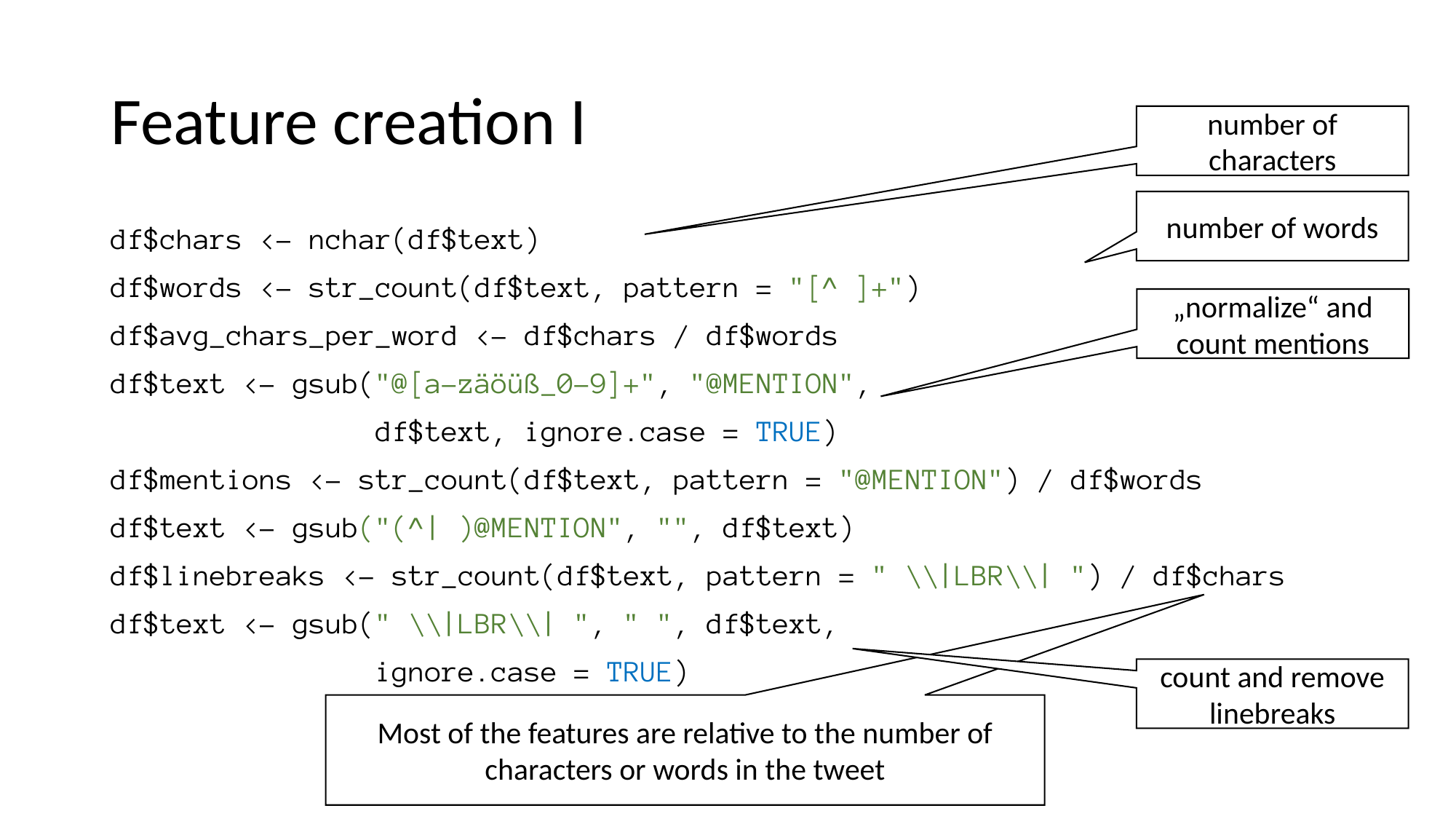

# Feature creation I
number of characters
number of words
df$chars <- nchar(df$text)
df$words <- str_count(df$text, pattern = "[^ ]+")
df$avg_chars_per_word <- df$chars / df$words
df$text <- gsub("@[a-zäöüß_0-9]+", "@MENTION",
                df$text, ignore.case = TRUE)
df$mentions <- str_count(df$text, pattern = "@MENTION") / df$words
df$text <- gsub("(^| )@MENTION", "", df$text)
df$linebreaks <- str_count(df$text, pattern = " \\|LBR\\| ") / df$chars
df$text <- gsub(" \\|LBR\\| ", " ", df$text,
                ignore.case = TRUE)
„normalize“ and count mentions
count and remove linebreaks
Most of the features are relative to the number of characters or words in the tweet